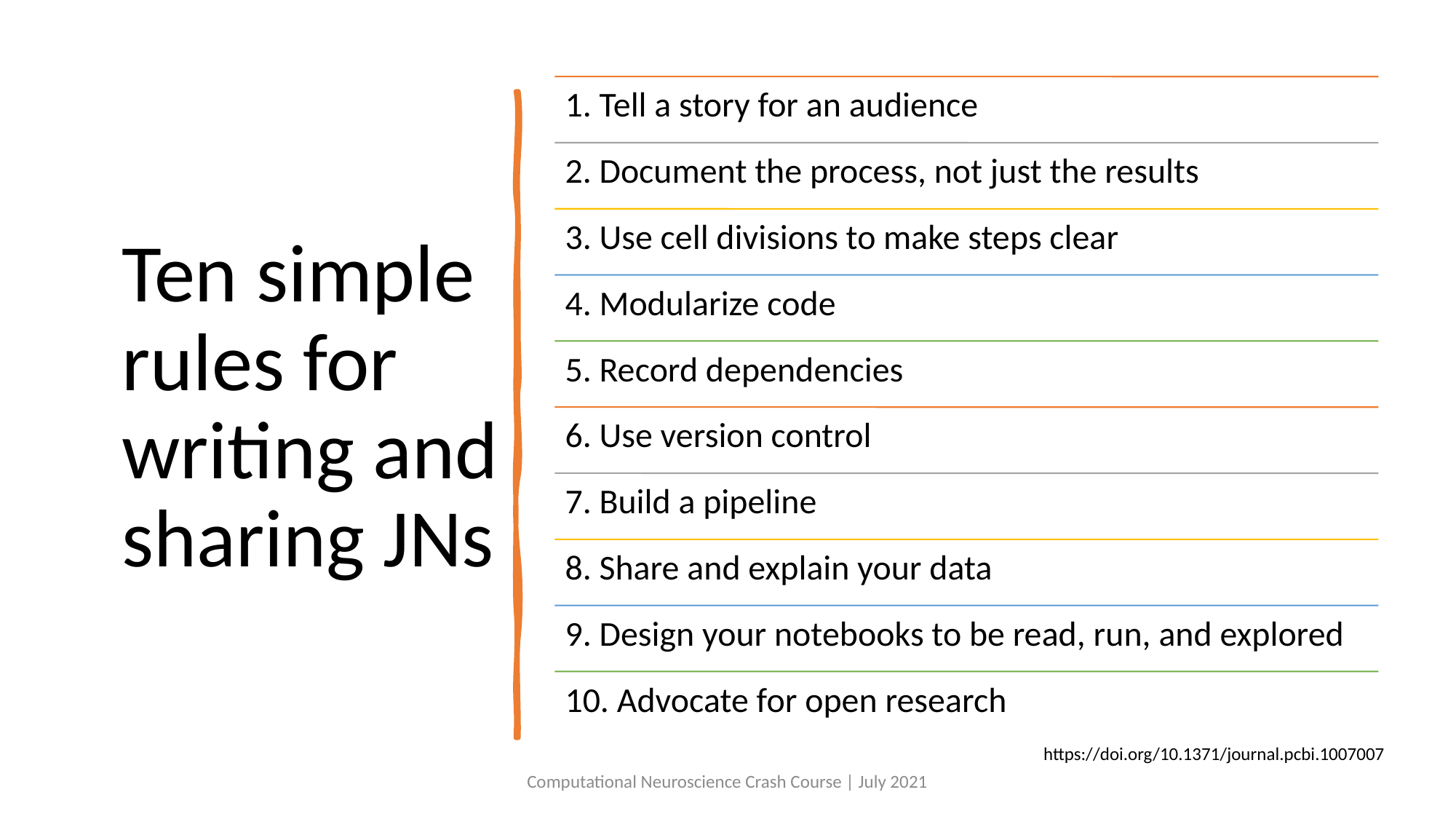

# Ten simple rules for writing and sharing JNs
1. Tell a story for an audience
2. Document the process, not just the results
3. Use cell divisions to make steps clear
4. Modularize code
5. Record dependencies
6. Use version control
7. Build a pipeline
8. Share and explain your data
9. Design your notebooks to be read, run, and explored
10. Advocate for open research

https://doi.org/10.1371/journal.pcbi.1007007
Computational Neuroscience Crash Course | July 2021